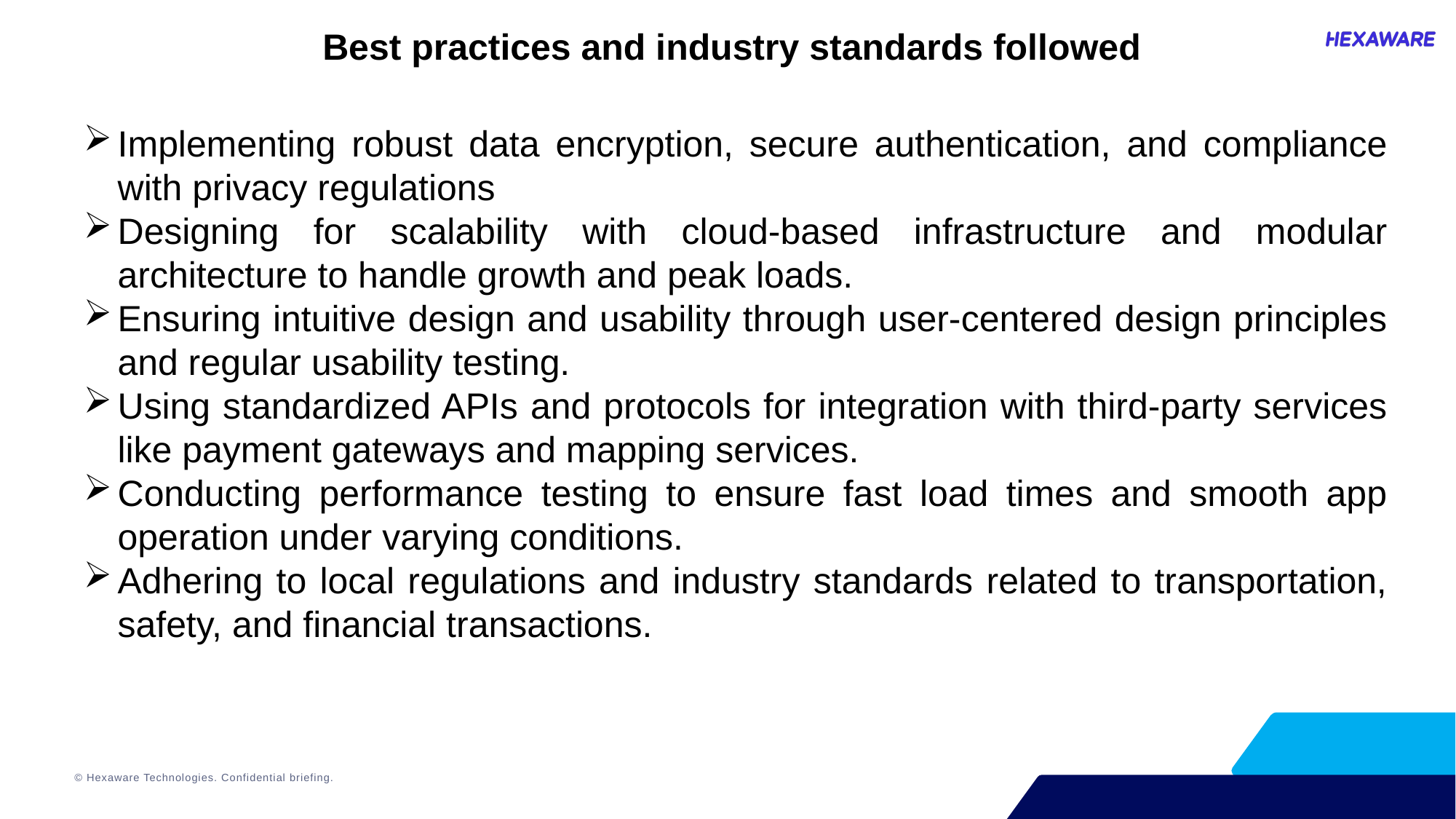

Best practices and industry standards followed
Implementing robust data encryption, secure authentication, and compliance with privacy regulations
Designing for scalability with cloud-based infrastructure and modular architecture to handle growth and peak loads.
Ensuring intuitive design and usability through user-centered design principles and regular usability testing.
Using standardized APIs and protocols for integration with third-party services like payment gateways and mapping services.
Conducting performance testing to ensure fast load times and smooth app operation under varying conditions.
Adhering to local regulations and industry standards related to transportation, safety, and financial transactions.